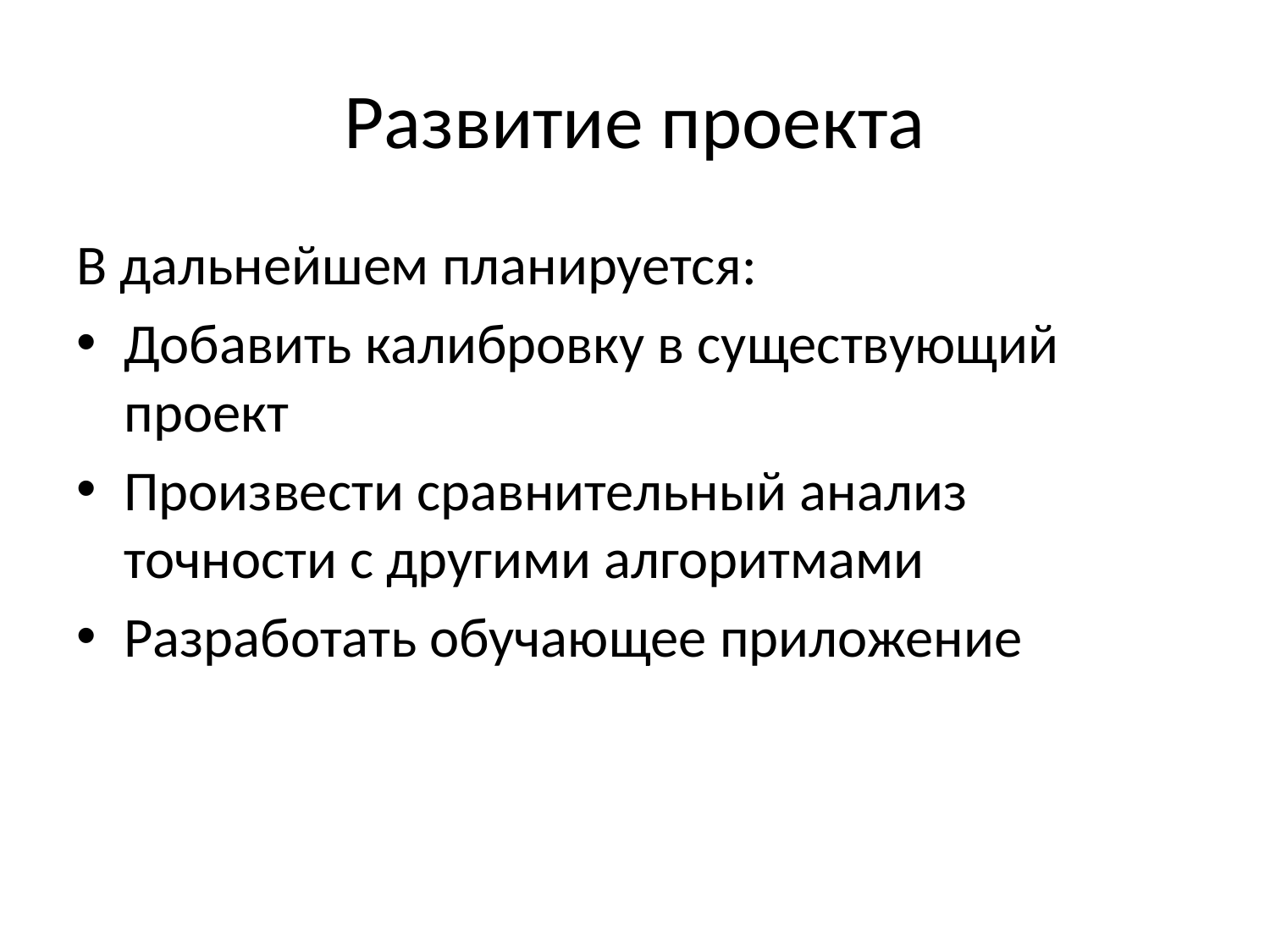

# Развитие проекта
В дальнейшем планируется:
Добавить калибровку в существующий проект
Произвести сравнительный анализ точности с другими алгоритмами
Разработать обучающее приложение